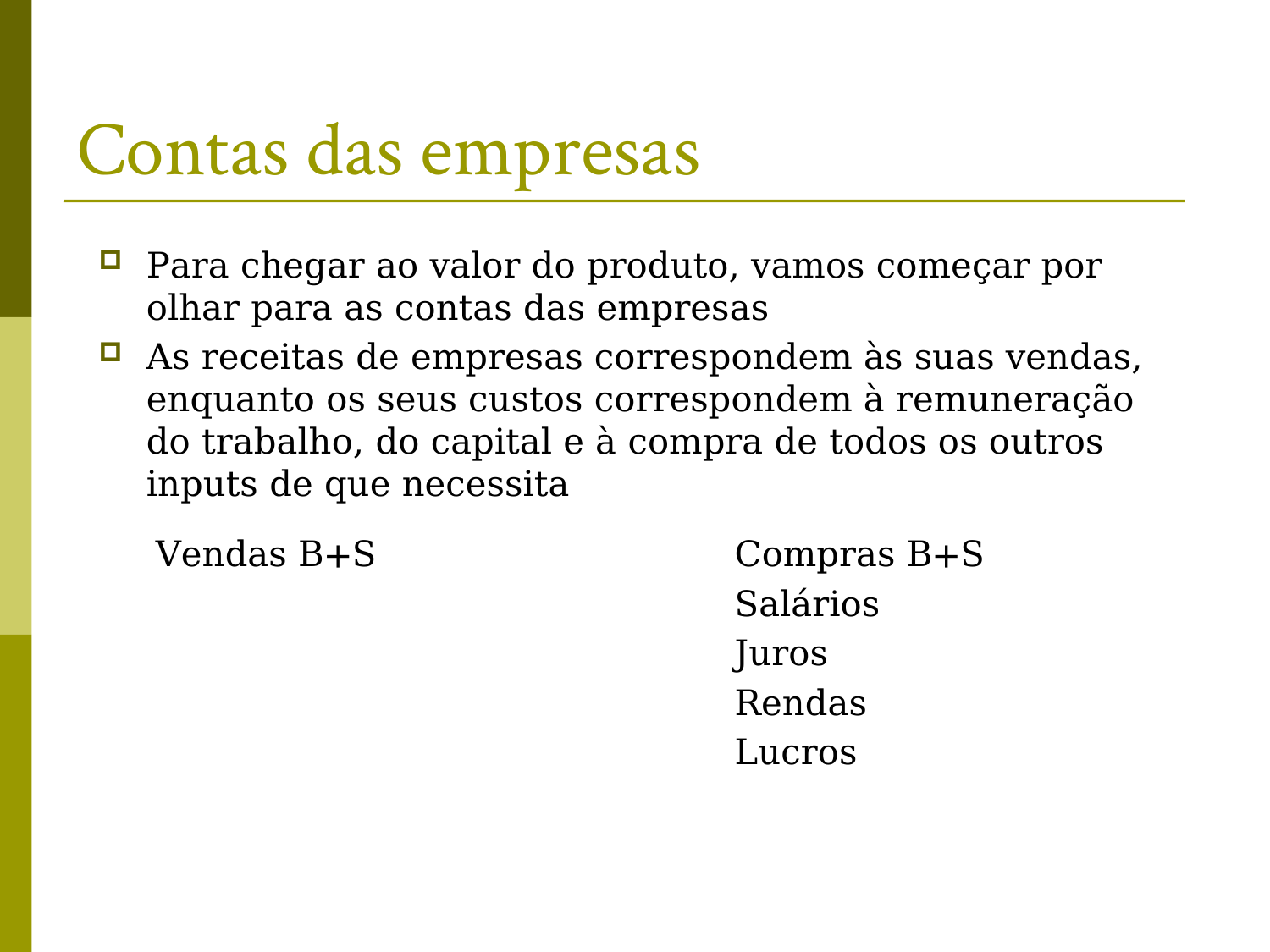

# Contas das empresas
Para chegar ao valor do produto, vamos começar por olhar para as contas das empresas
As receitas de empresas correspondem às suas vendas, enquanto os seus custos correspondem à remuneração do trabalho, do capital e à compra de todos os outros inputs de que necessita
Vendas B+S
Compras B+S
Salários
Juros
Rendas
Lucros